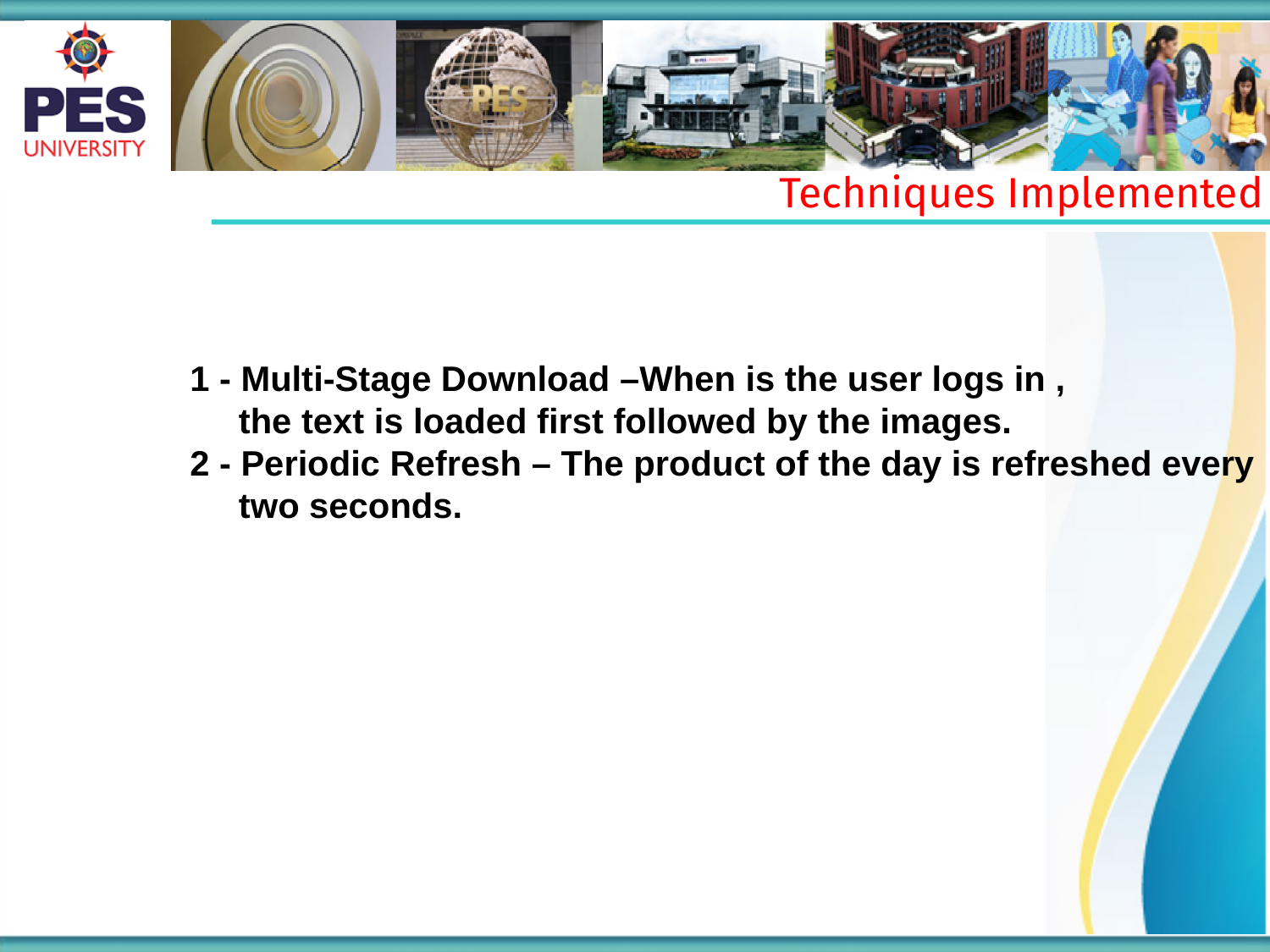

Techniques Implemented

1 - Multi-Stage Download –When is the user logs in ,
     the text is loaded first followed by the images.
2 - Periodic Refresh – The product of the day is refreshed every
     two seconds.